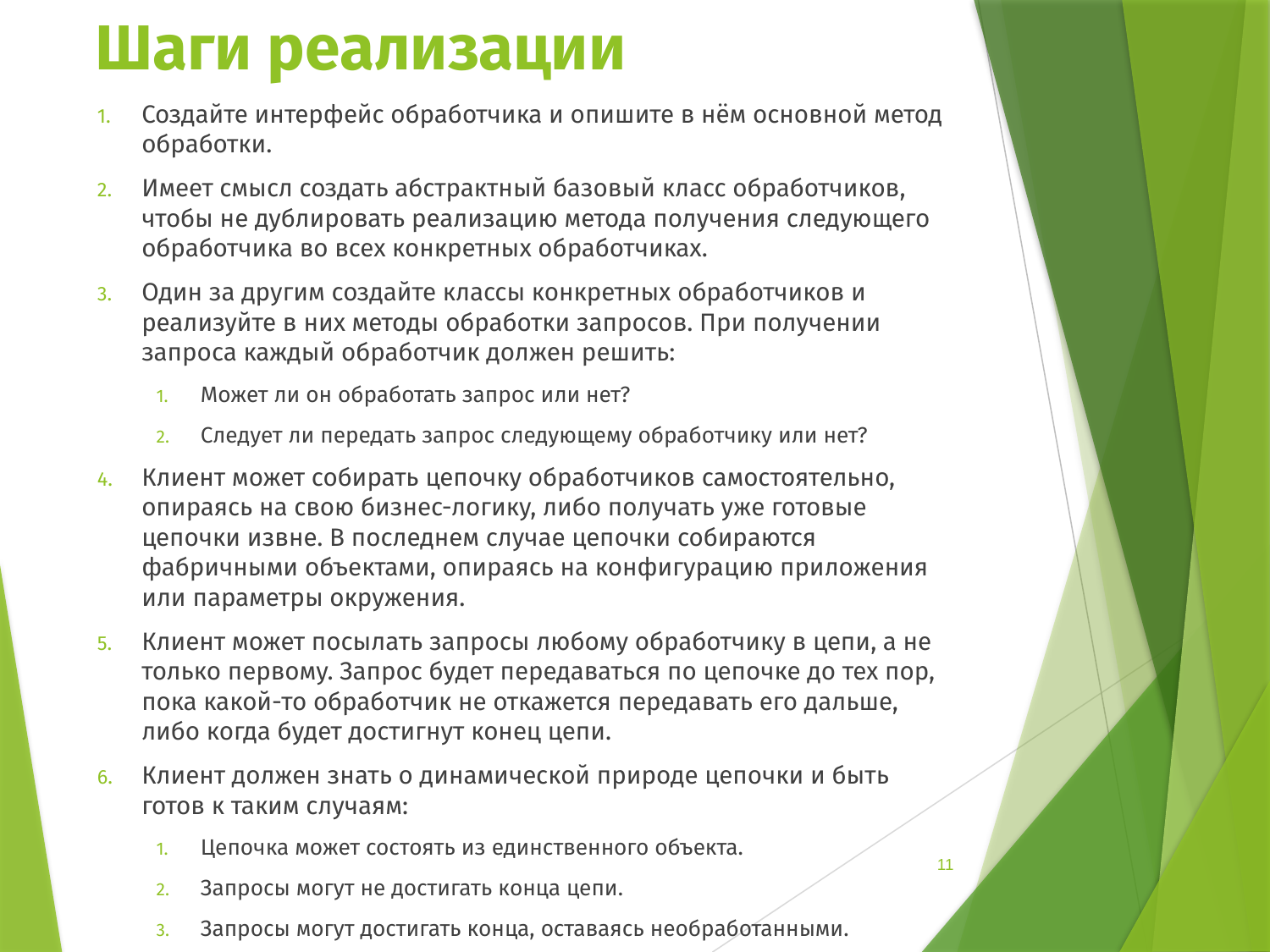

# Шаги реализации
Создайте интерфейс обработчика и опишите в нём основной метод обработки.
Имеет смысл создать абстрактный базовый класс обработчиков, чтобы не дублировать реализацию метода получения следующего обработчика во всех конкретных обработчиках.
Один за другим создайте классы конкретных обработчиков и реализуйте в них методы обработки запросов. При получении запроса каждый обработчик должен решить:
Может ли он обработать запрос или нет?
Следует ли передать запрос следующему обработчику или нет?
Клиент может собирать цепочку обработчиков самостоятельно, опираясь на свою бизнес-логику, либо получать уже готовые цепочки извне. В последнем случае цепочки собираются фабричными объектами, опираясь на конфигурацию приложения или параметры окружения.
Клиент может посылать запросы любому обработчику в цепи, а не только первому. Запрос будет передаваться по цепочке до тех пор, пока какой-то обработчик не откажется передавать его дальше, либо когда будет достигнут конец цепи.
Клиент должен знать о динамической природе цепочки и быть готов к таким случаям:
Цепочка может состоять из единственного объекта.
Запросы могут не достигать конца цепи.
Запросы могут достигать конца, оставаясь необработанными.

11